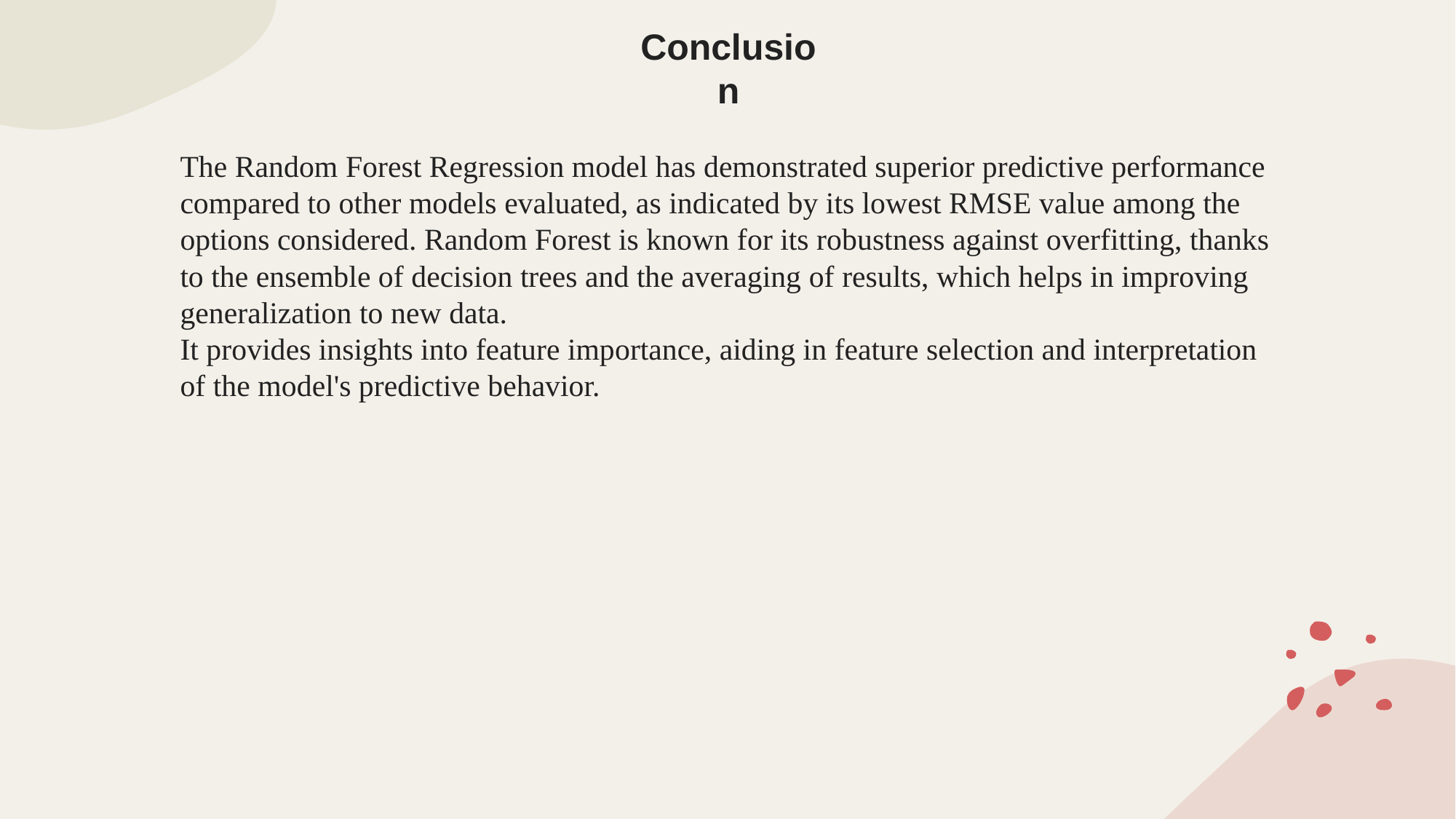

Conclusion
The Random Forest Regression model has demonstrated superior predictive performance compared to other models evaluated, as indicated by its lowest RMSE value among the options considered. Random Forest is known for its robustness against overfitting, thanks to the ensemble of decision trees and the averaging of results, which helps in improving generalization to new data.​
It provides insights into feature importance, aiding in feature selection and interpretation of the model's predictive behavior.​